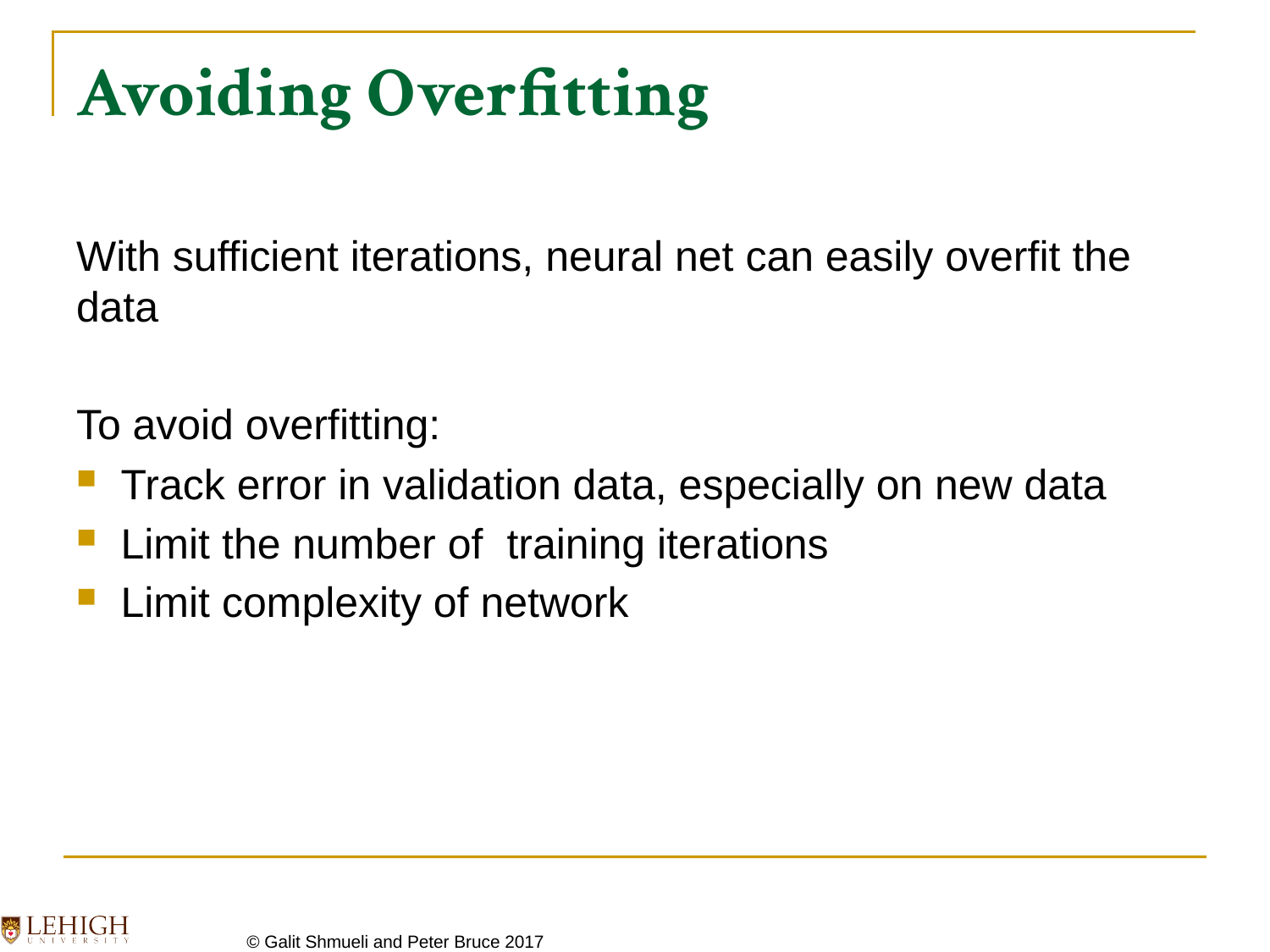

# Avoiding Overfitting
With sufficient iterations, neural net can easily overfit the data

To avoid overfitting:
  Track error in validation data, especially on new data
  Limit the number of  training iterations
  Limit complexity of network